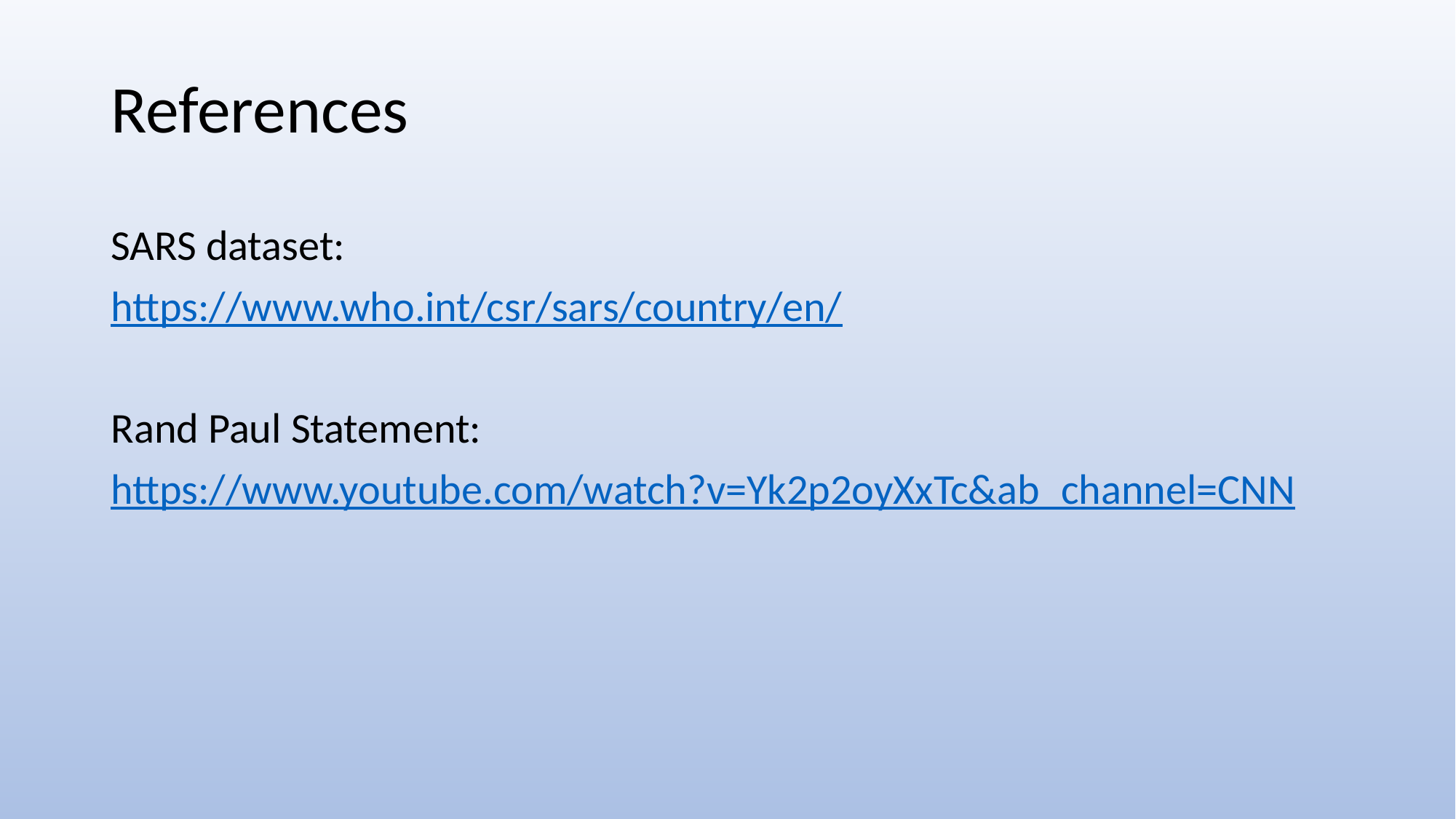

# References
SARS dataset:
https://www.who.int/csr/sars/country/en/

Rand Paul Statement:
https://www.youtube.com/watch?v=Yk2p2oyXxTc&ab_channel=CNN